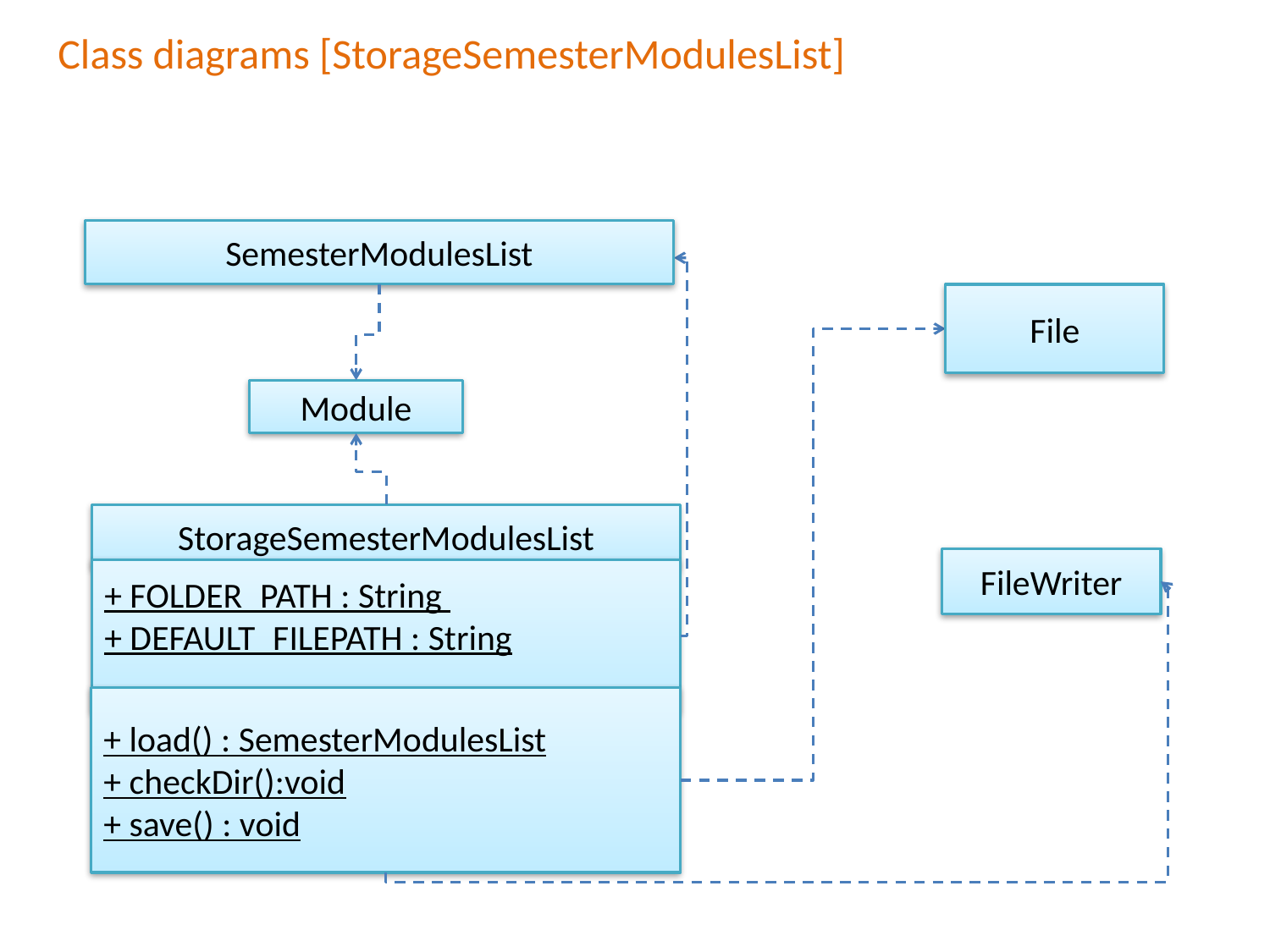

# Class diagrams [StorageSemesterModulesList]
SemesterModulesList
File
Module
StorageSemesterModulesList
+ FOLDER_PATH : String
+ DEFAULT_FILEPATH : String
+ load() : SemesterModulesList
+ checkDir():void
+ save() : void
FileWriter